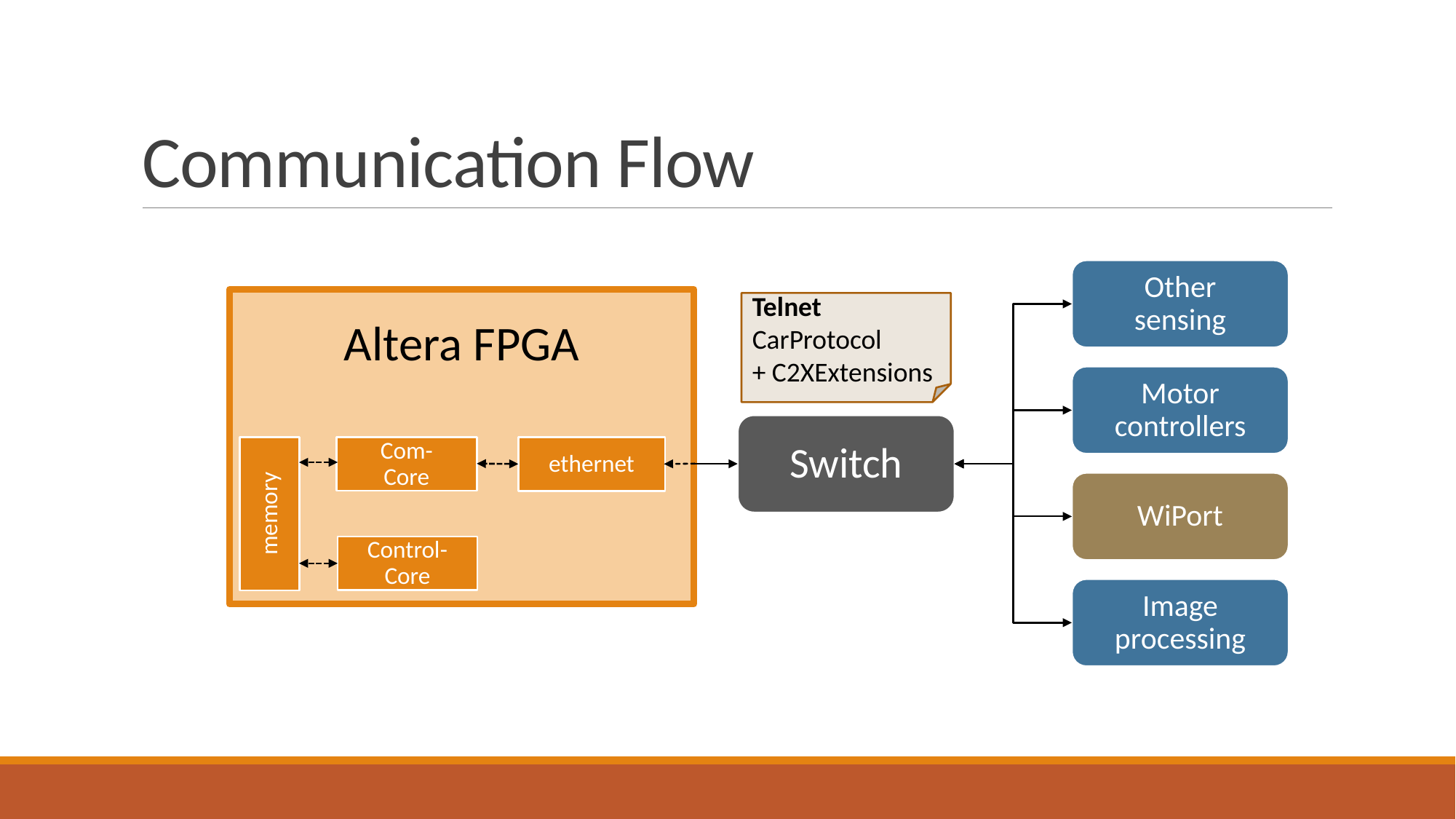

# Communication Flow
Other sensing
Altera FPGA
Com-Core
ethernet
Control-Core
memory
Motor controllers
Switch
WiPort
Image processing
Telnet CarProtocol
+ C2XExtensions